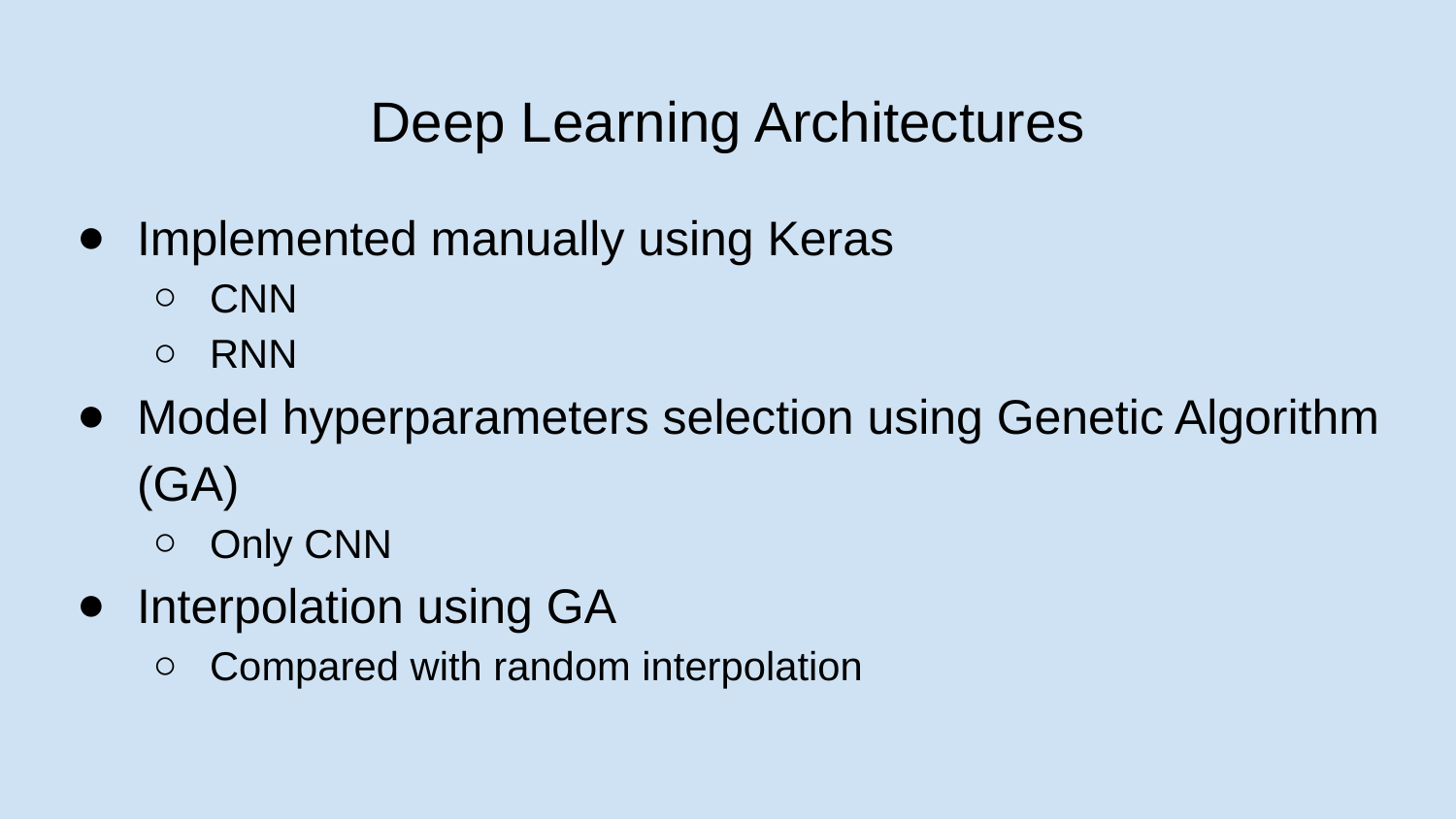

# Deep Learning Architectures
Implemented manually using Keras
CNN
RNN
Model hyperparameters selection using Genetic Algorithm (GA)
Only CNN
Interpolation using GA
Compared with random interpolation